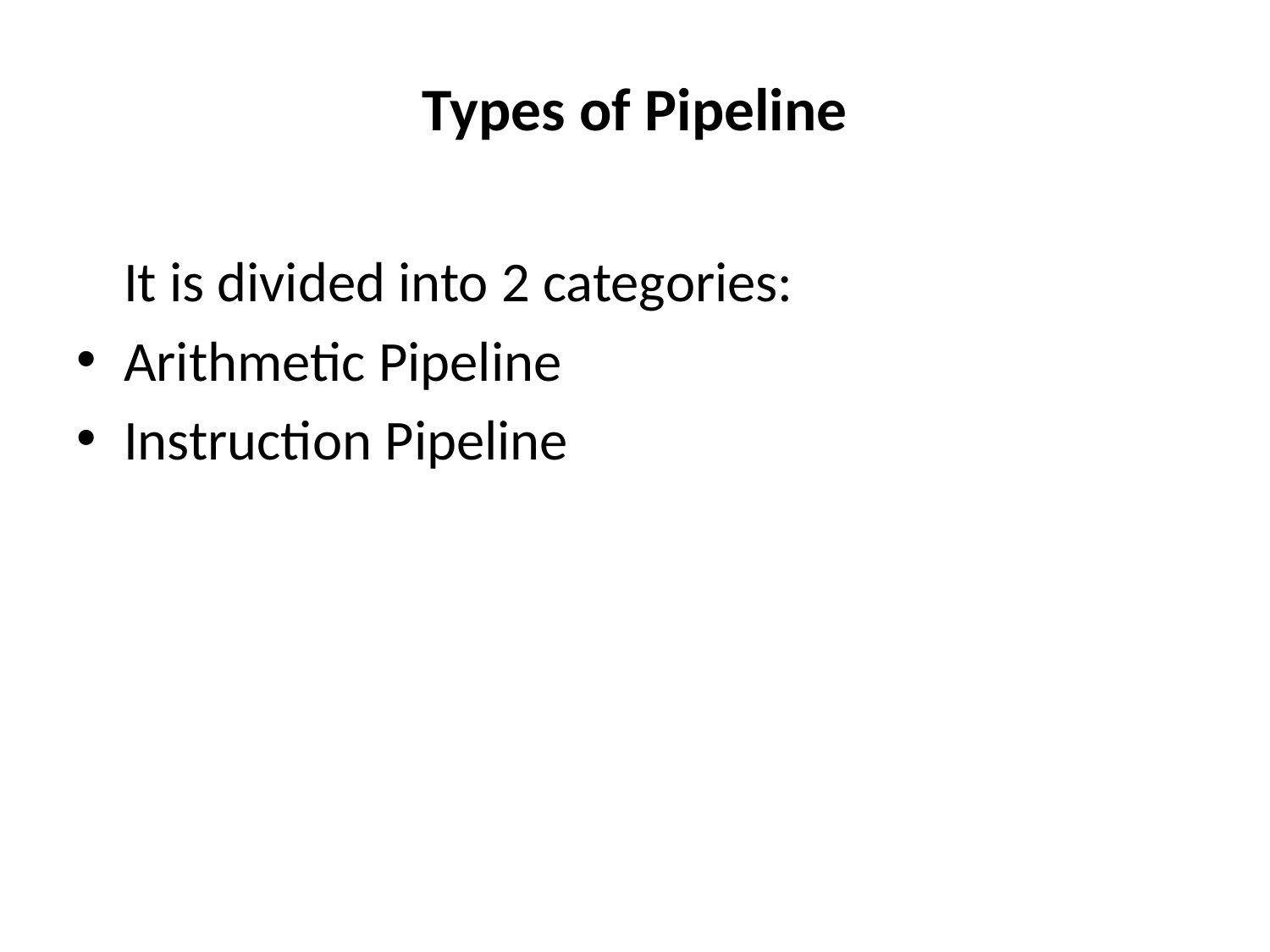

# Types of Pipeline
	It is divided into 2 categories:
Arithmetic Pipeline
Instruction Pipeline